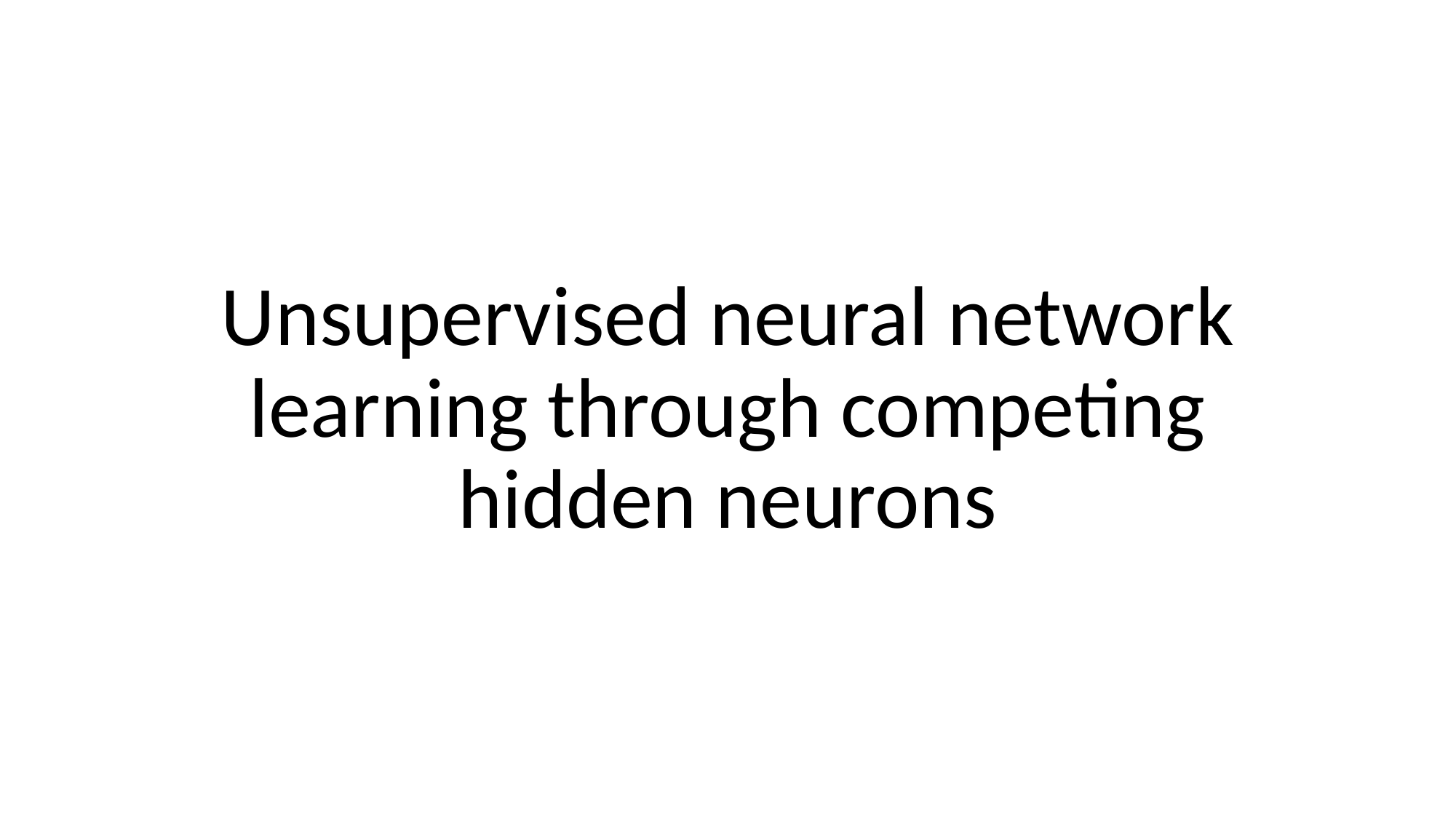

# Unsupervised neural network learning through competing hidden neurons